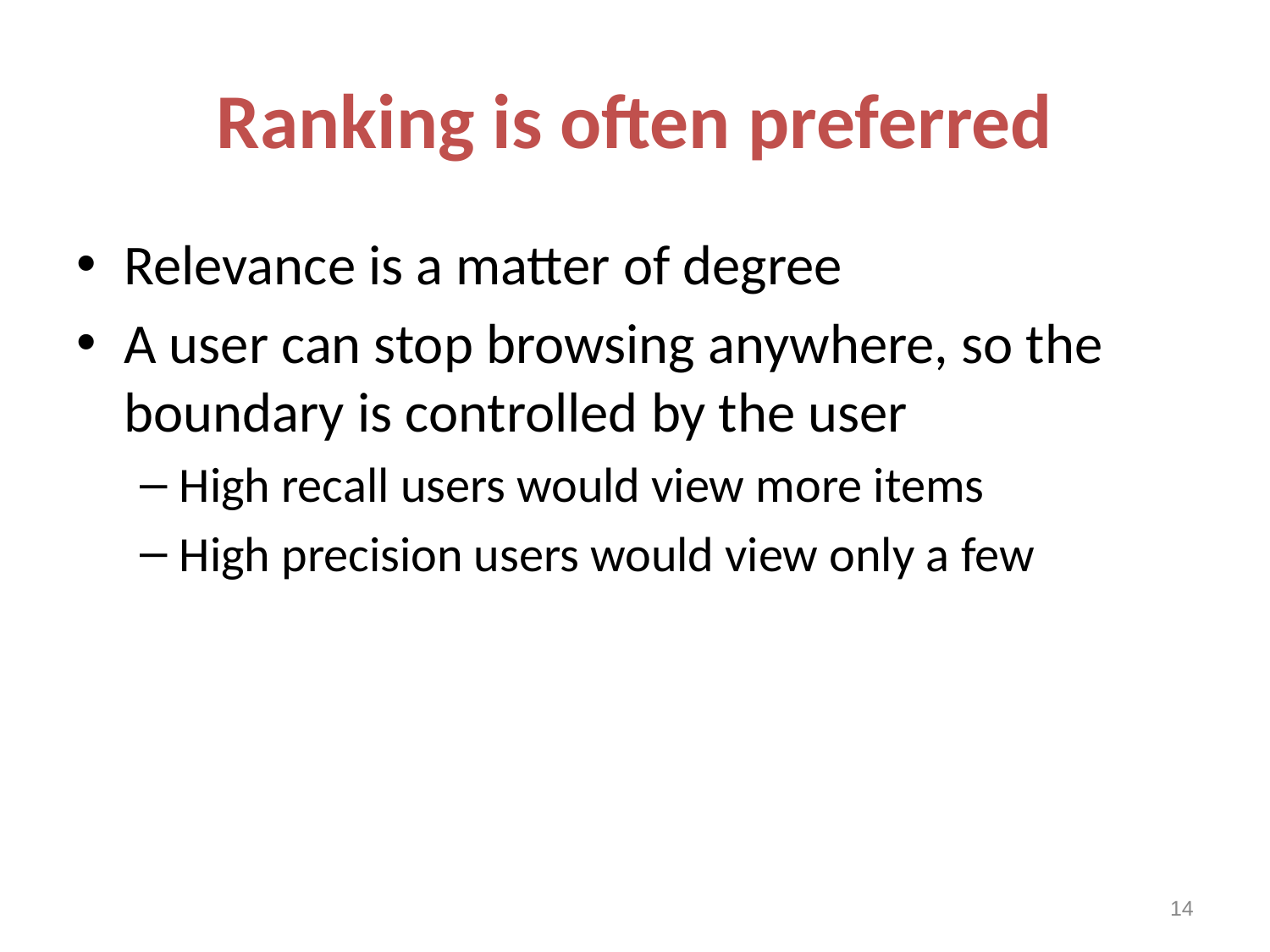

# Ranking is often preferred
Relevance is a matter of degree
A user can stop browsing anywhere, so the boundary is controlled by the user
High recall users would view more items
High precision users would view only a few
14